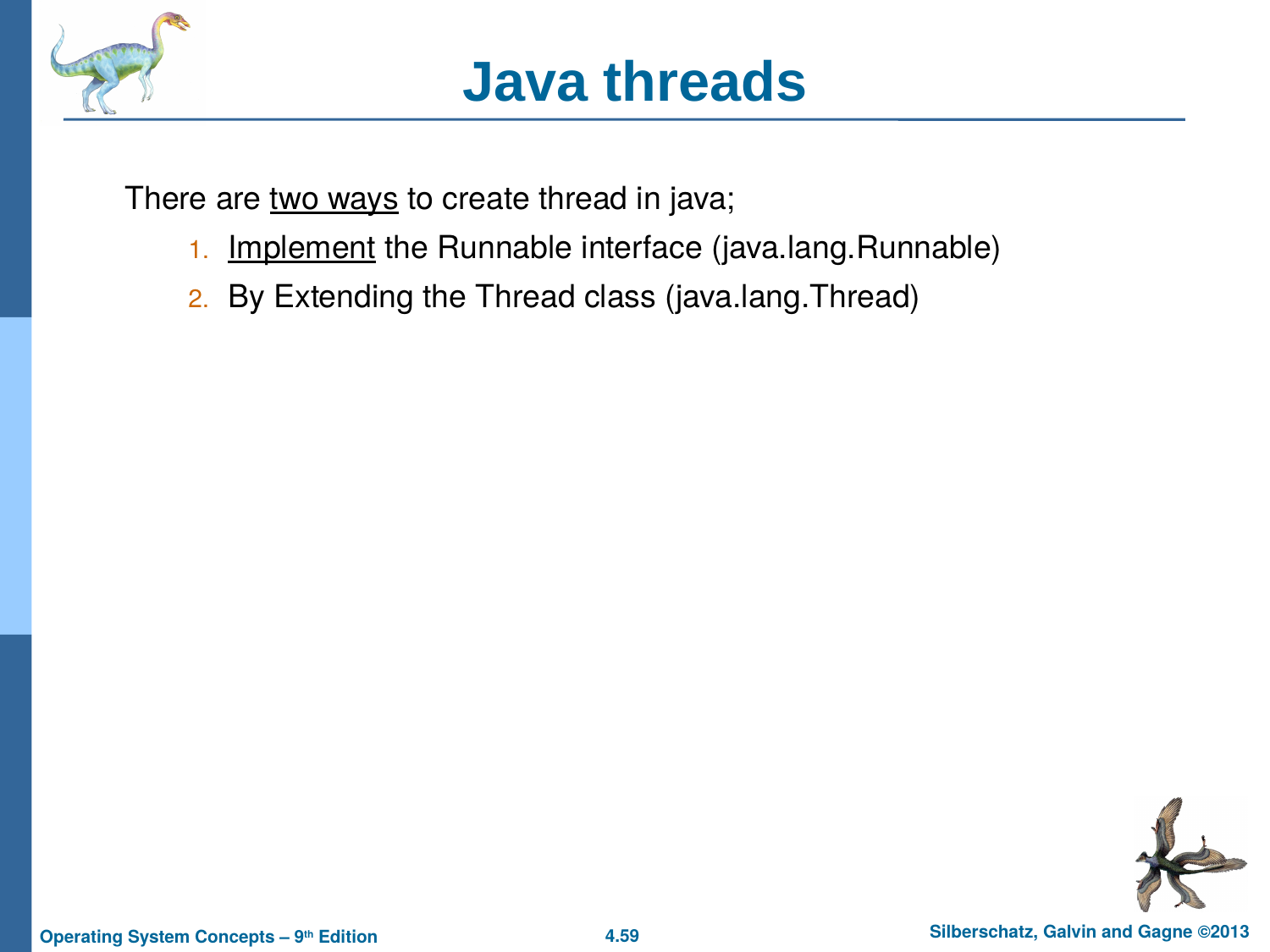

# Java threads
There are two ways to create thread in java;
Implement the Runnable interface (java.lang.Runnable)
By Extending the Thread class (java.lang.Thread)